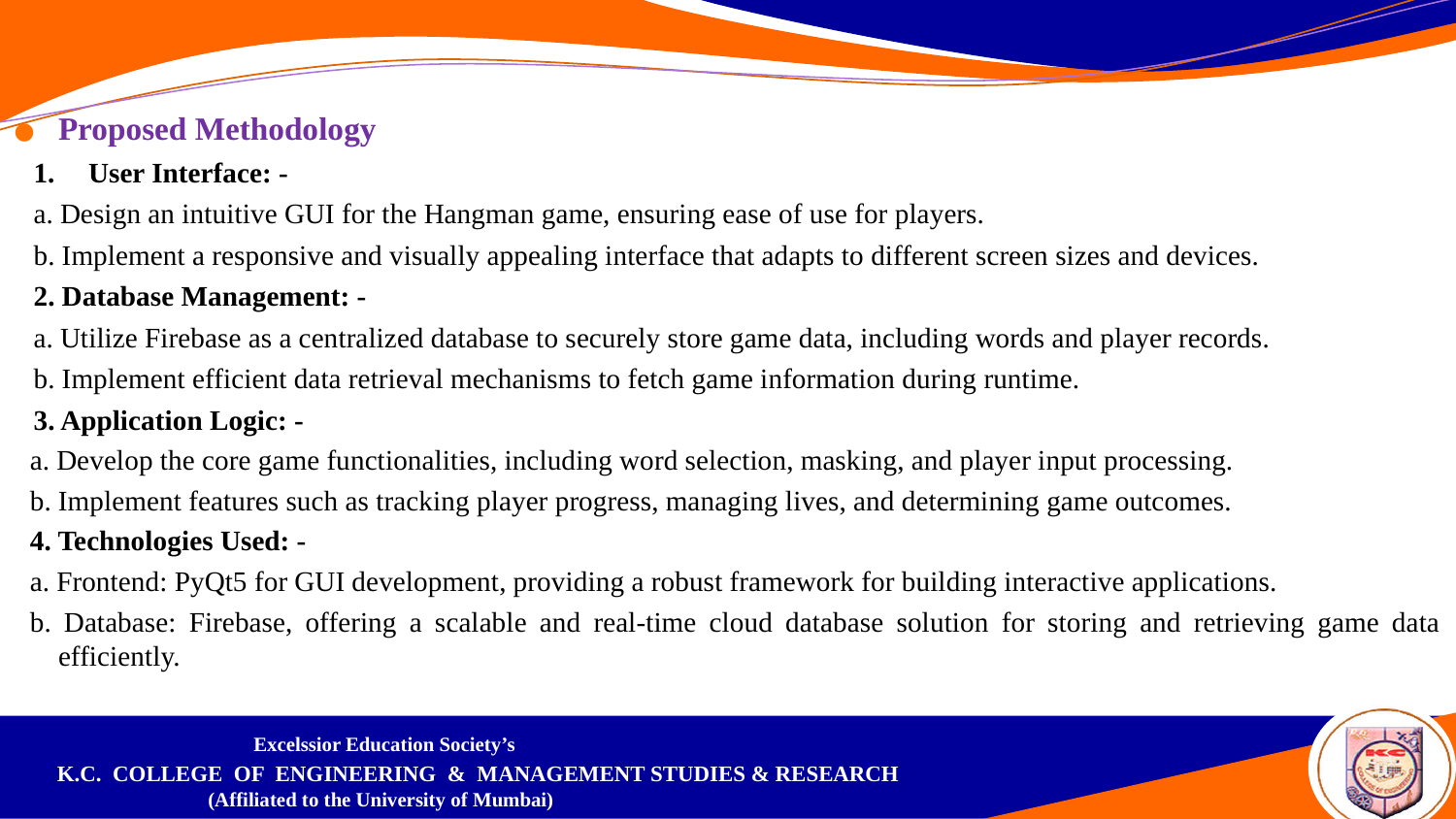

Proposed Methodology
User Interface: -
a. Design an intuitive GUI for the Hangman game, ensuring ease of use for players.
b. Implement a responsive and visually appealing interface that adapts to different screen sizes and devices.
2. Database Management: -
a. Utilize Firebase as a centralized database to securely store game data, including words and player records.
b. Implement efficient data retrieval mechanisms to fetch game information during runtime.
3. Application Logic: -
a. Develop the core game functionalities, including word selection, masking, and player input processing.
b. Implement features such as tracking player progress, managing lives, and determining game outcomes.
4. Technologies Used: -
a. Frontend: PyQt5 for GUI development, providing a robust framework for building interactive applications.
b. Database: Firebase, offering a scalable and real-time cloud database solution for storing and retrieving game data efficiently.